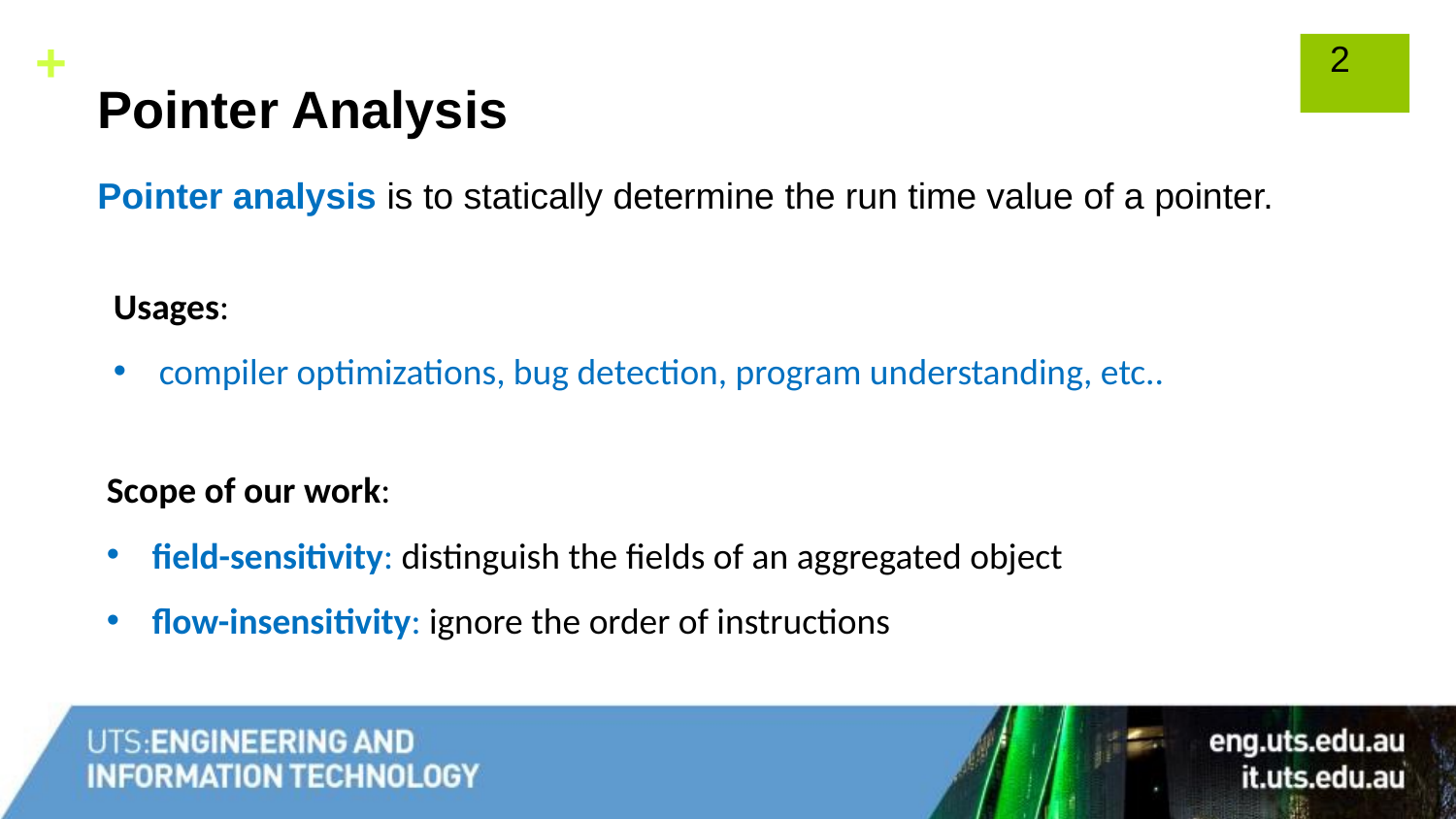

# Pointer Analysis
2
Pointer analysis is to statically determine the run time value of a pointer.
Usages:
compiler optimizations, bug detection, program understanding, etc..
Scope of our work:
field-sensitivity: distinguish the fields of an aggregated object
flow-insensitivity: ignore the order of instructions